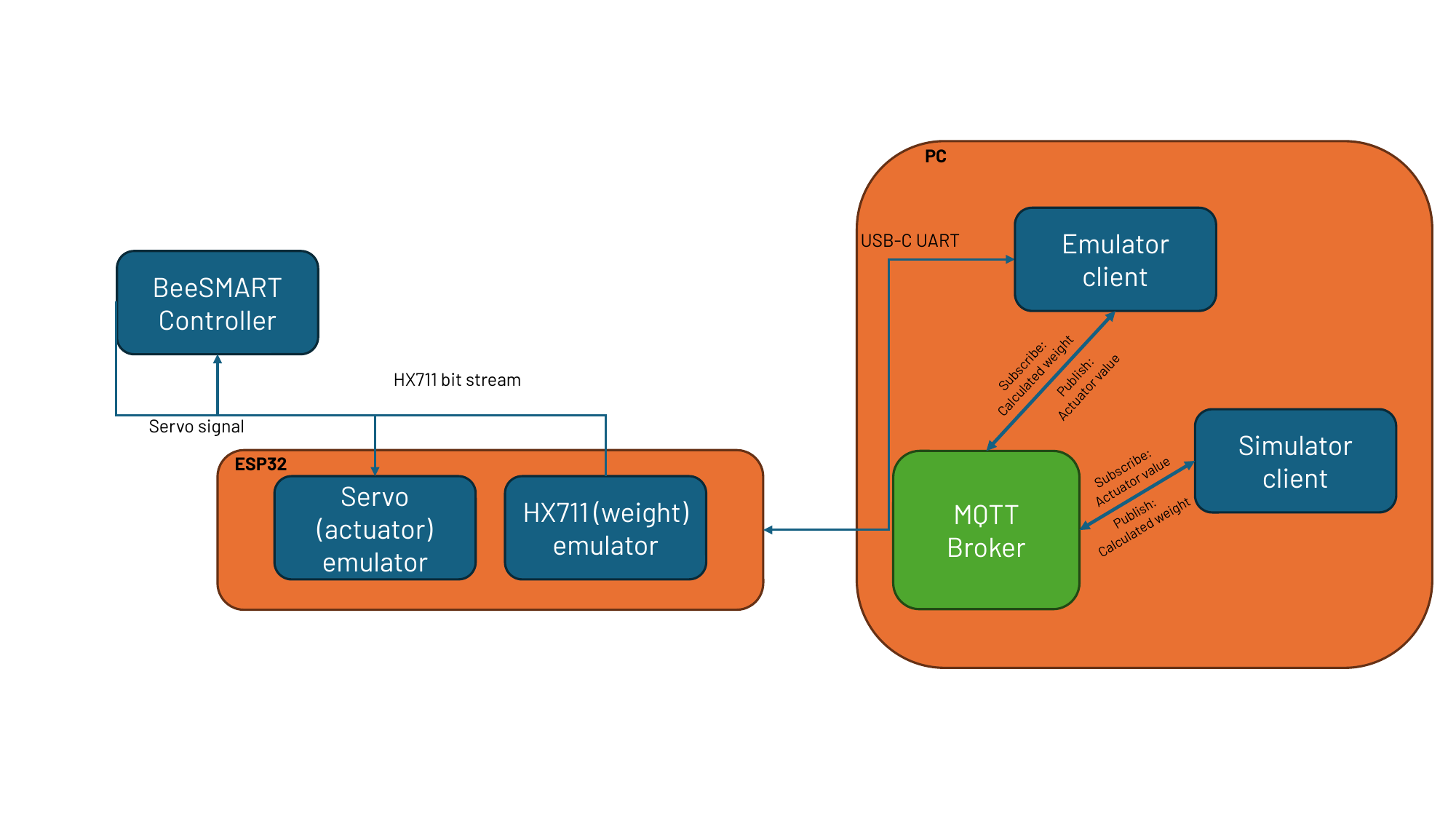

PC

Emulator client
USB-C UART
BeeSMART
Controller
Subscribe:
Calculated weight
Publish:
Actuator value
HX711 bit stream
Servo signal
Simulator client
ESP32

MQTT Broker
Subscribe:
Actuator value
HX711 (weight) emulator
Servo (actuator) emulator
Publish:
Calculated weight